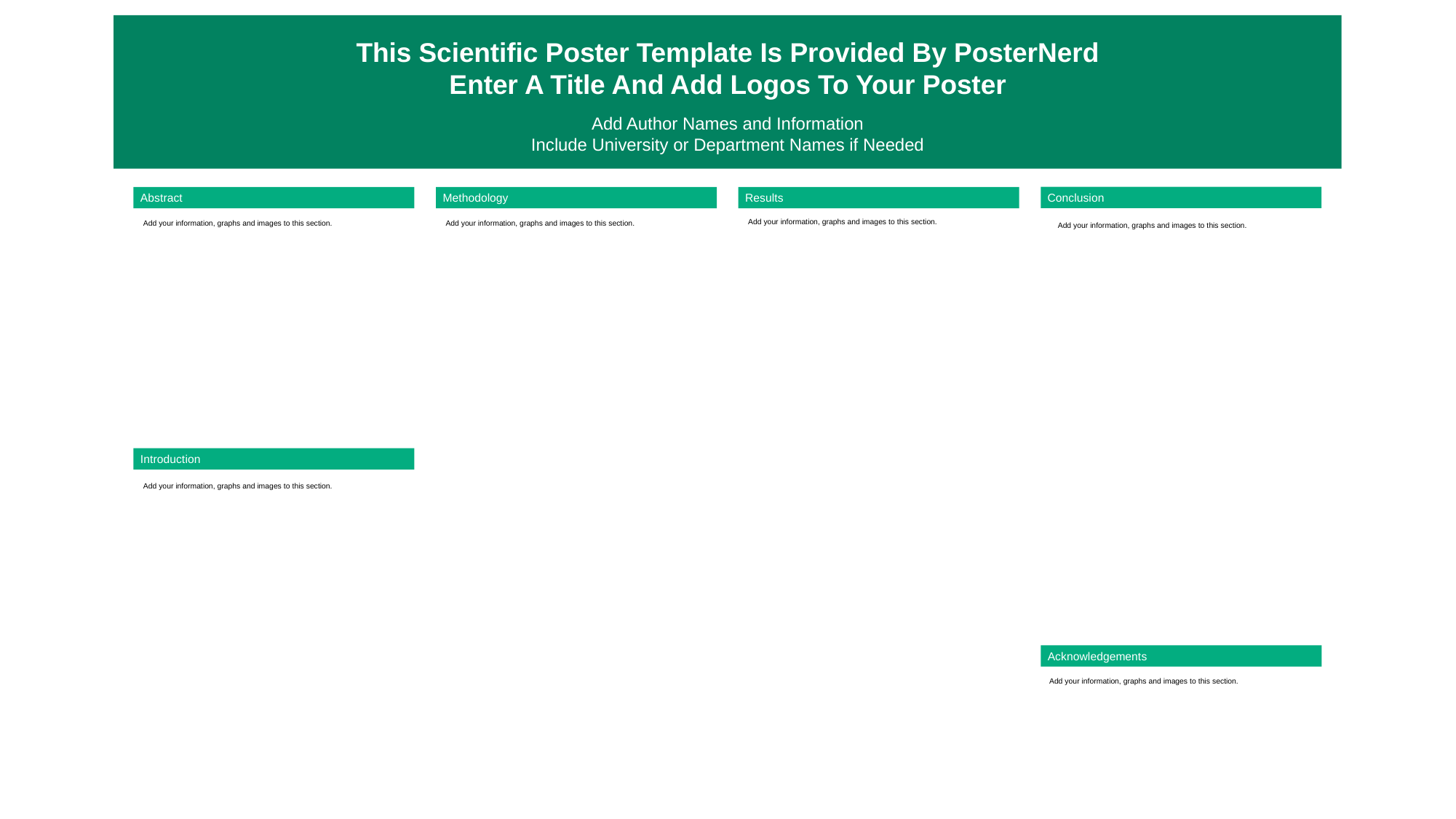

This Scientific Poster Template Is Provided By PosterNerd
Enter A Title And Add Logos To Your Poster
Add Author Names and Information
Include University or Department Names if Needed

Conclusion
Abstract
Methodology
Results

Add your information, graphs and images to this section.
Add your information, graphs and images to this section.
Add your information, graphs and images to this section.
Add your information, graphs and images to this section.
Introduction

Add your information, graphs and images to this section.

Acknowledgements
Add your information, graphs and images to this section.